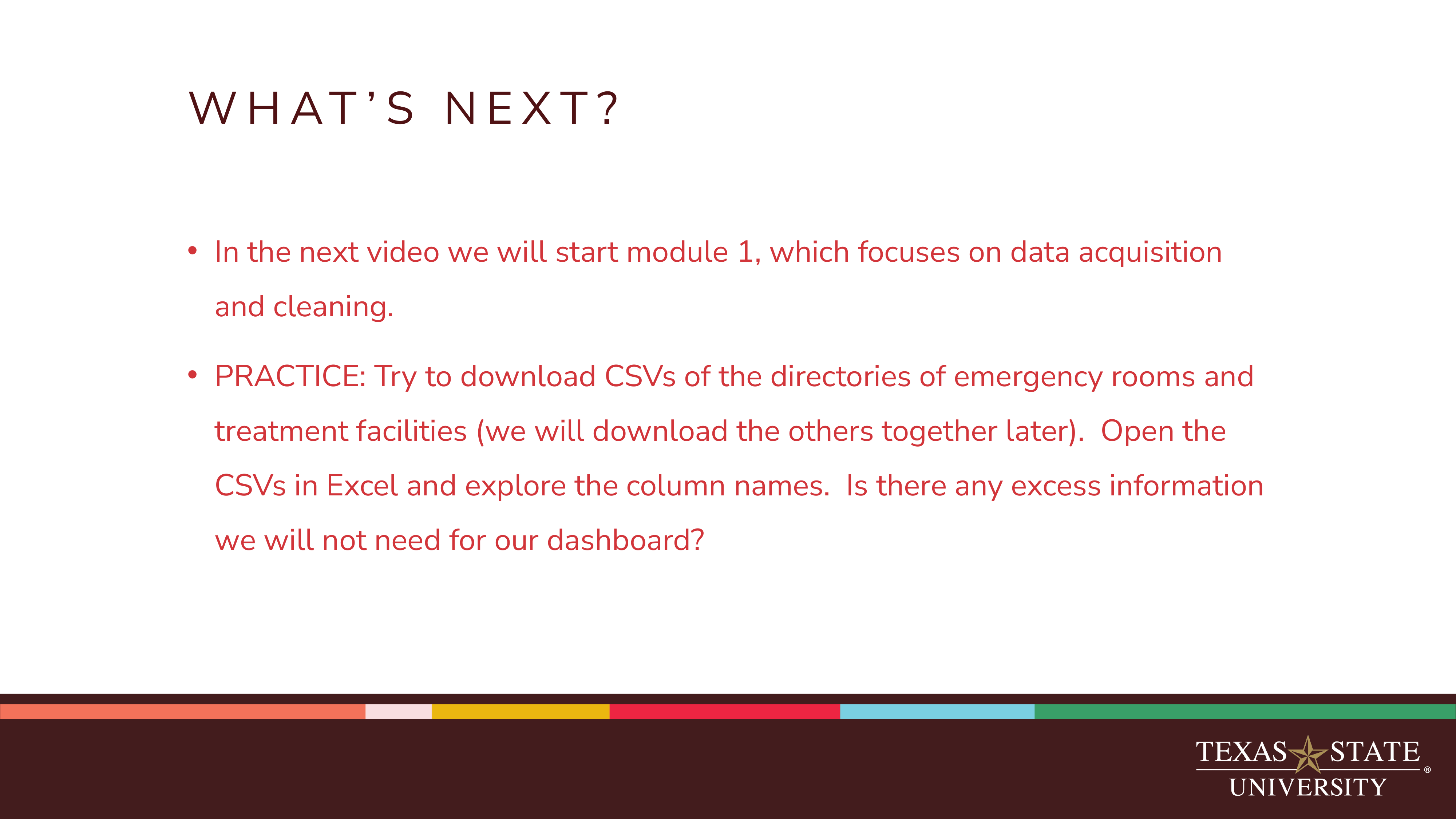

# WHAT’S NEXT?
In the next video we will start module 1, which focuses on data acquisition and cleaning.
PRACTICE: Try to download CSVs of the directories of emergency rooms and treatment facilities (we will download the others together later).  Open the CSVs in Excel and explore the column names.  Is there any excess information we will not need for our dashboard?